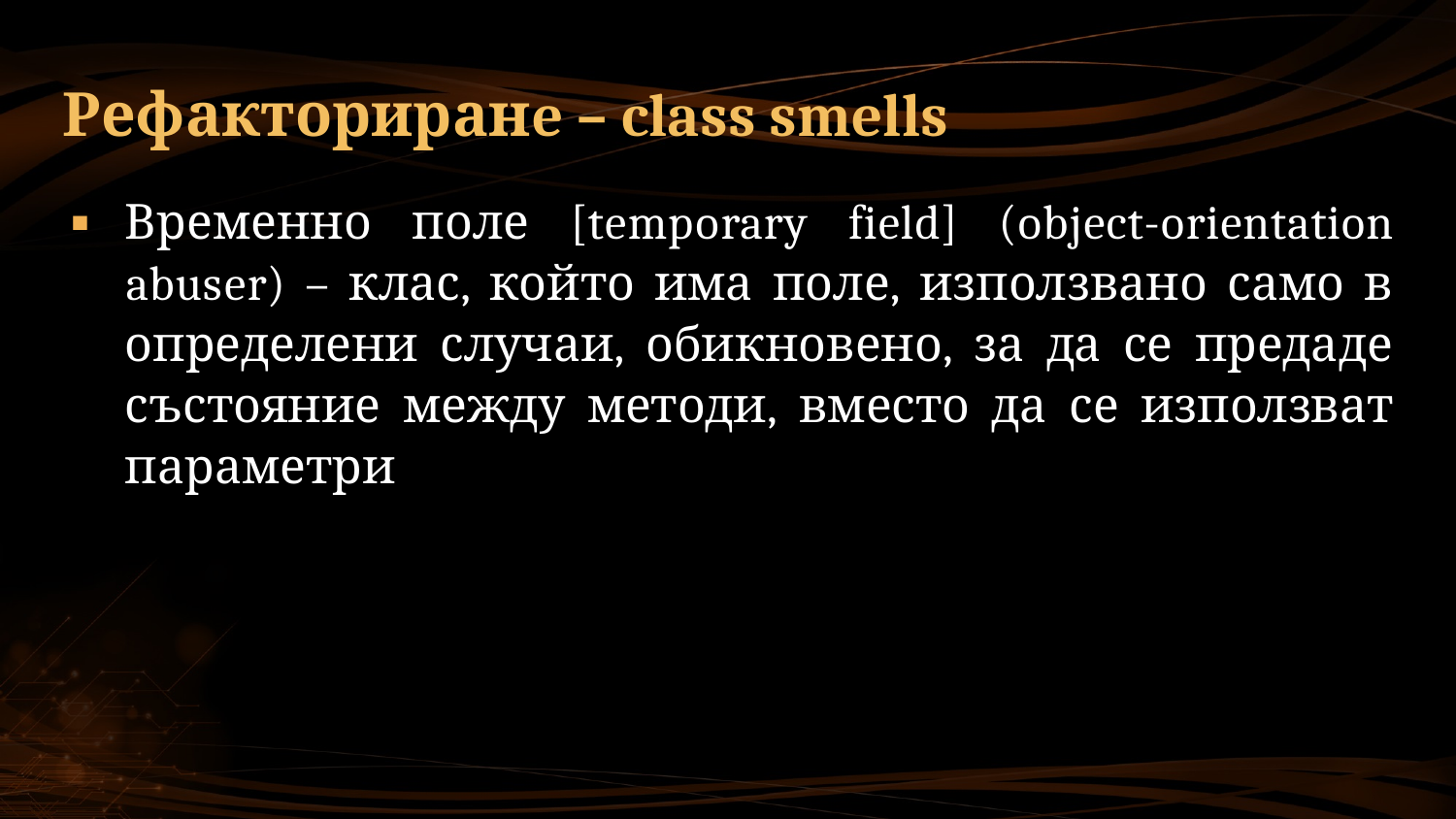

# Рефакториранe – class smells
Временно поле [temporary field] (object-orientation abuser) – клас, който има поле, използвано само в определени случаи, обикновено, за да се предаде състояние между методи, вместо да се използват параметри